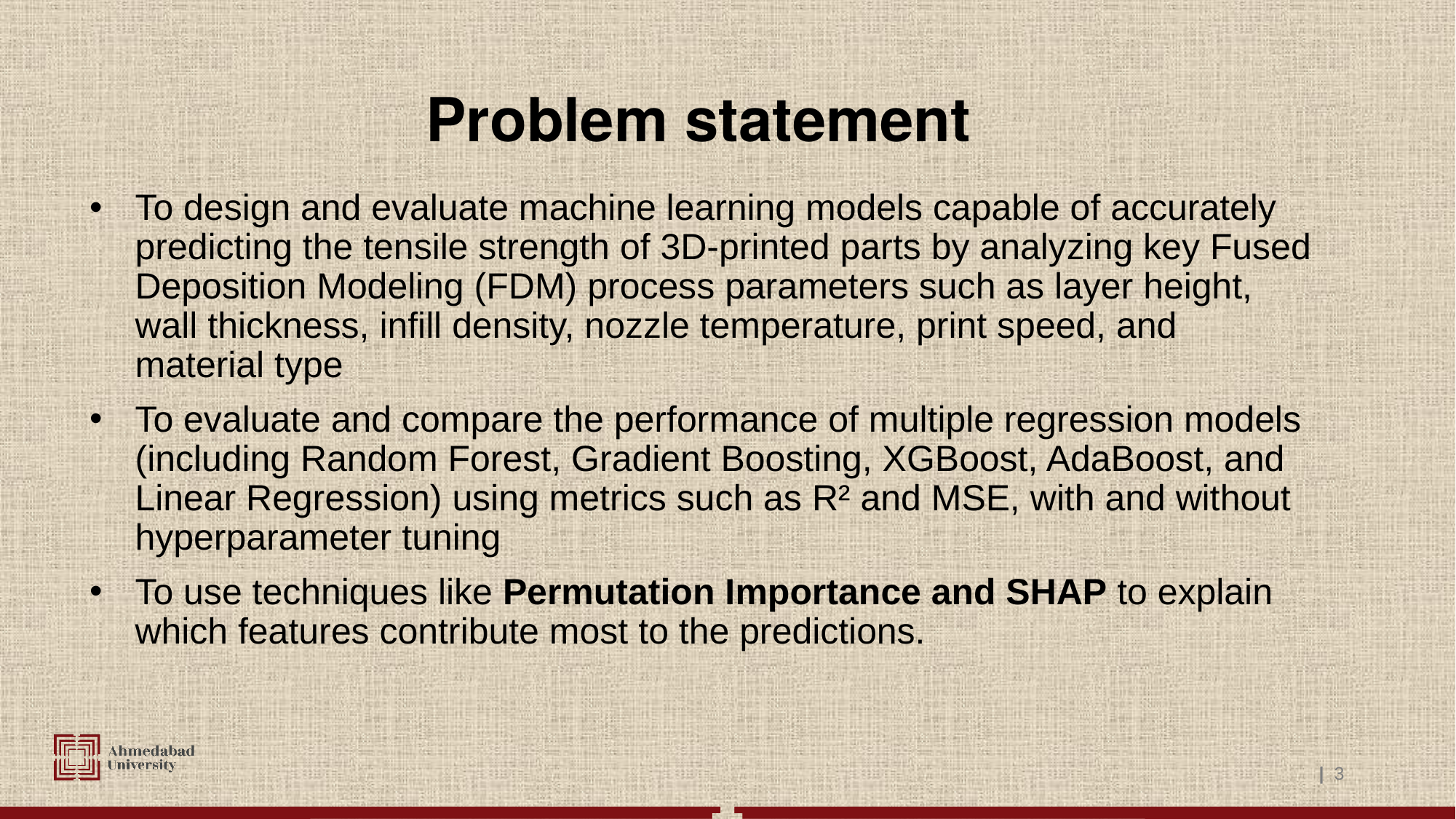

# Problem statement
To design and evaluate machine learning models capable of accurately predicting the tensile strength of 3D-printed parts by analyzing key Fused Deposition Modeling (FDM) process parameters such as layer height, wall thickness, infill density, nozzle temperature, print speed, and material type
To evaluate and compare the performance of multiple regression models (including Random Forest, Gradient Boosting, XGBoost, AdaBoost, and Linear Regression) using metrics such as R² and MSE, with and without hyperparameter tuning
To use techniques like Permutation Importance and SHAP to explain which features contribute most to the predictions.
|  3